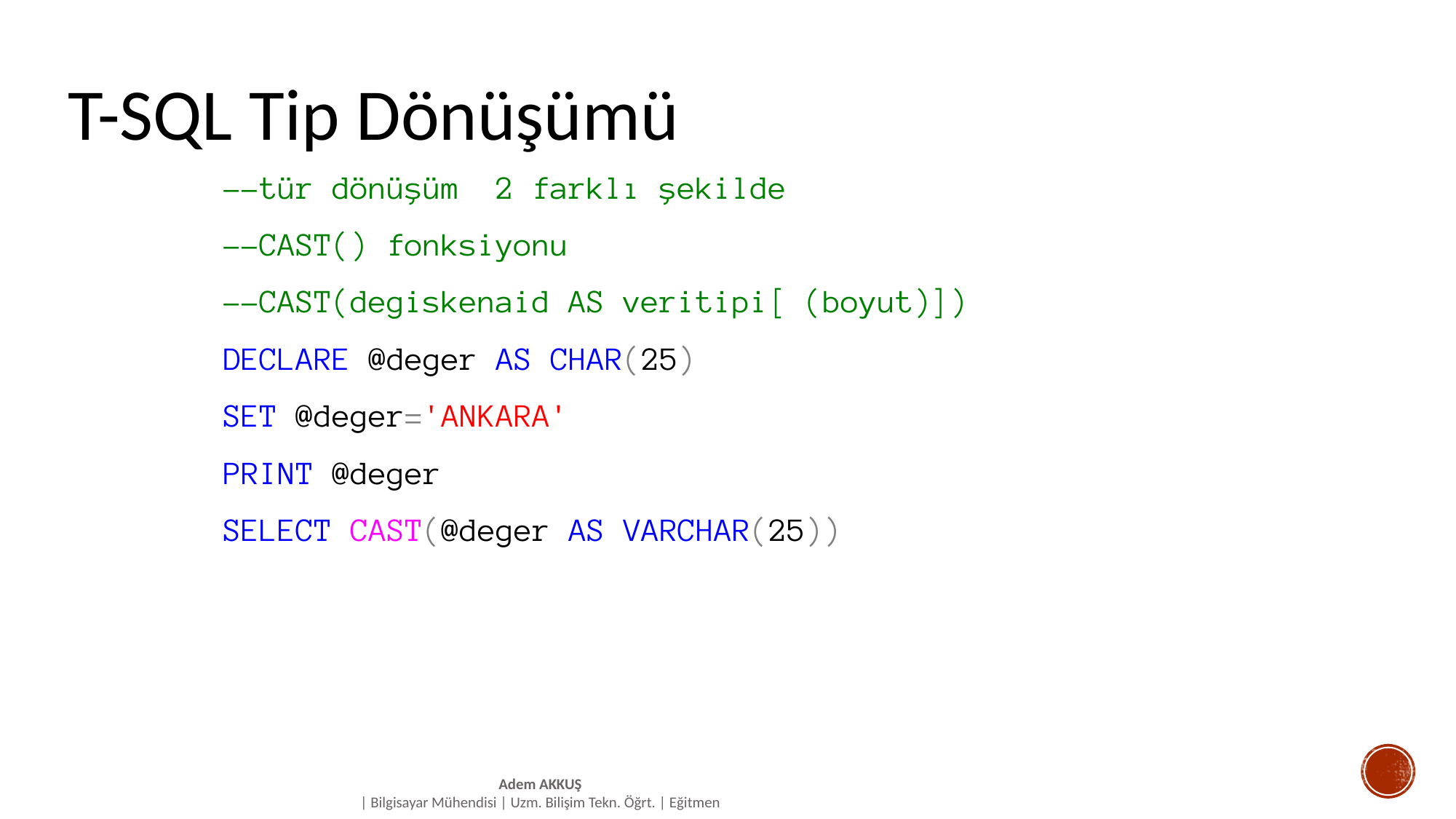

# T-SQL Tip Dönüşümü
--tür dönüşüm  2 farklı şekilde
--CAST() fonksiyonu
--CAST(degiskenaid AS veritipi[ (boyut)])
DECLARE @deger AS CHAR(25)
SET @deger='ANKARA'
PRINT @deger
SELECT CAST(@deger AS VARCHAR(25))

Adem AKKUŞ
| Bilgisayar Mühendisi | Uzm. Bilişim Tekn. Öğrt. | Eğitmen